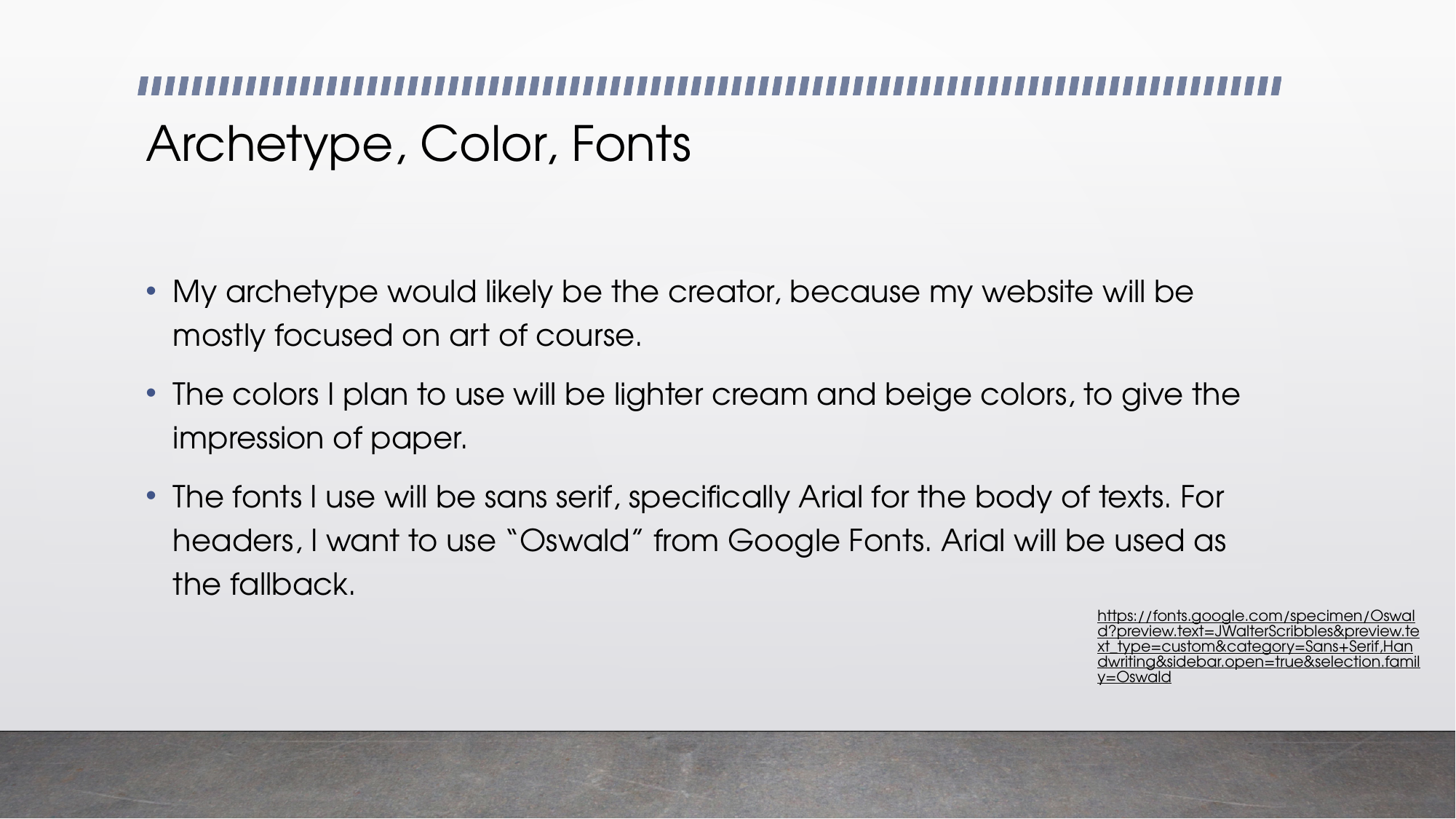

# Archetype, Color, Fonts
My archetype would likely be the creator, because my website will be mostly focused on art of course.
The colors I plan to use will be lighter cream and beige colors, to give the impression of paper.
The fonts I use will be sans serif, specifically Arial for the body of texts. For headers, I want to use “Oswald” from Google Fonts. Arial will be used as the fallback.
https://fonts.google.com/specimen/Oswald?preview.text=JWalterScribbles&preview.text_type=custom&category=Sans+Serif,Handwriting&sidebar.open=true&selection.family=Oswald